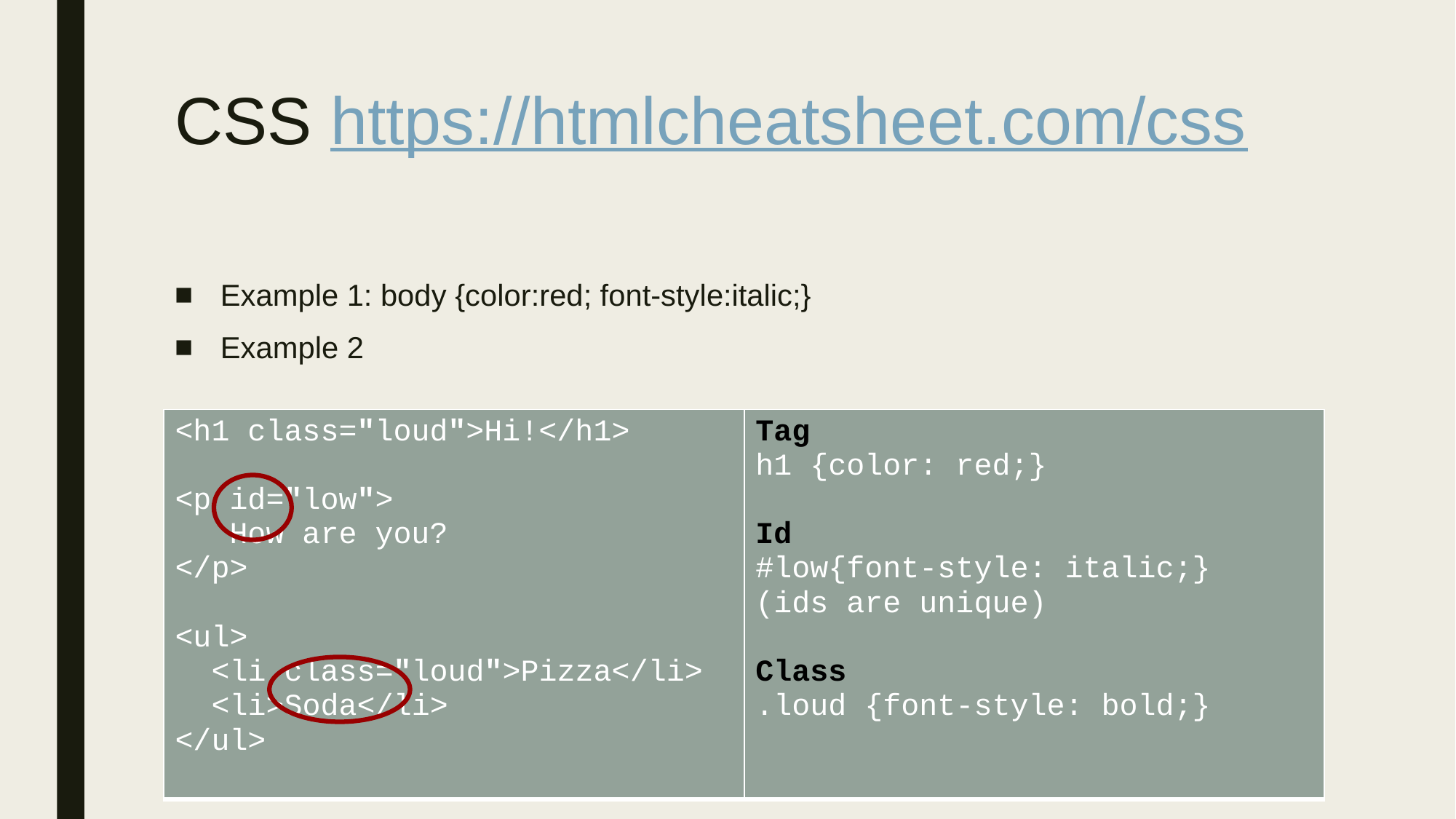

# CSS https://htmlcheatsheet.com/css
Example 1: body {color:red; font-style:italic;}
Example 2
| <h1 class="loud">Hi!</h1> <p id="low"> How are you? </p> <ul>   <li class="loud">Pizza</li>   <li>Soda</li> </ul> | Tag h1 {color: red;} Id  #low{font-style: italic;} (ids are unique) Class .loud {font-style: bold;} |
| --- | --- |